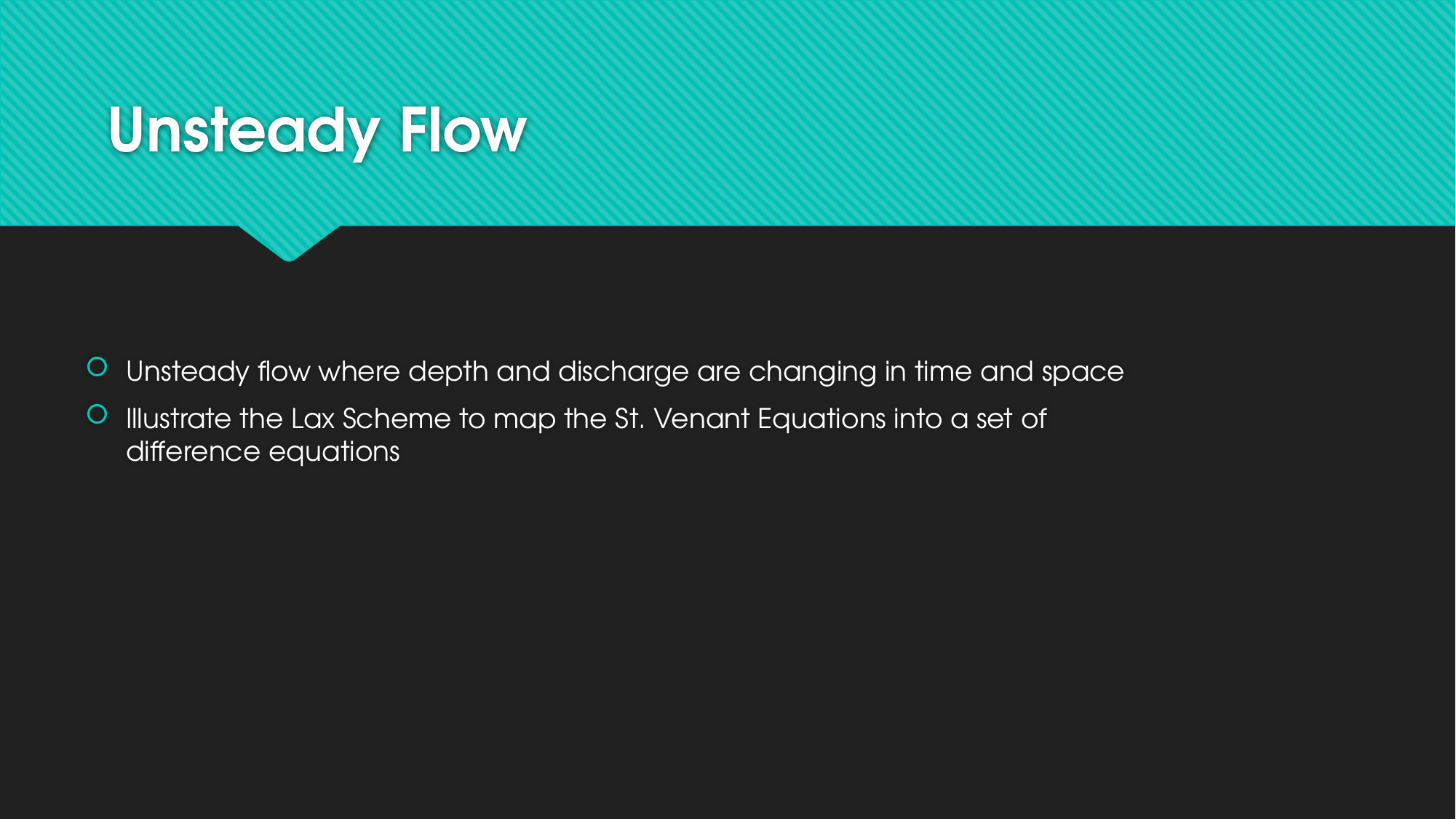

# Unsteady Flow
Unsteady flow where depth and discharge are changing in time and space
Illustrate the Lax Scheme to map the St. Venant Equations into a set of difference equations